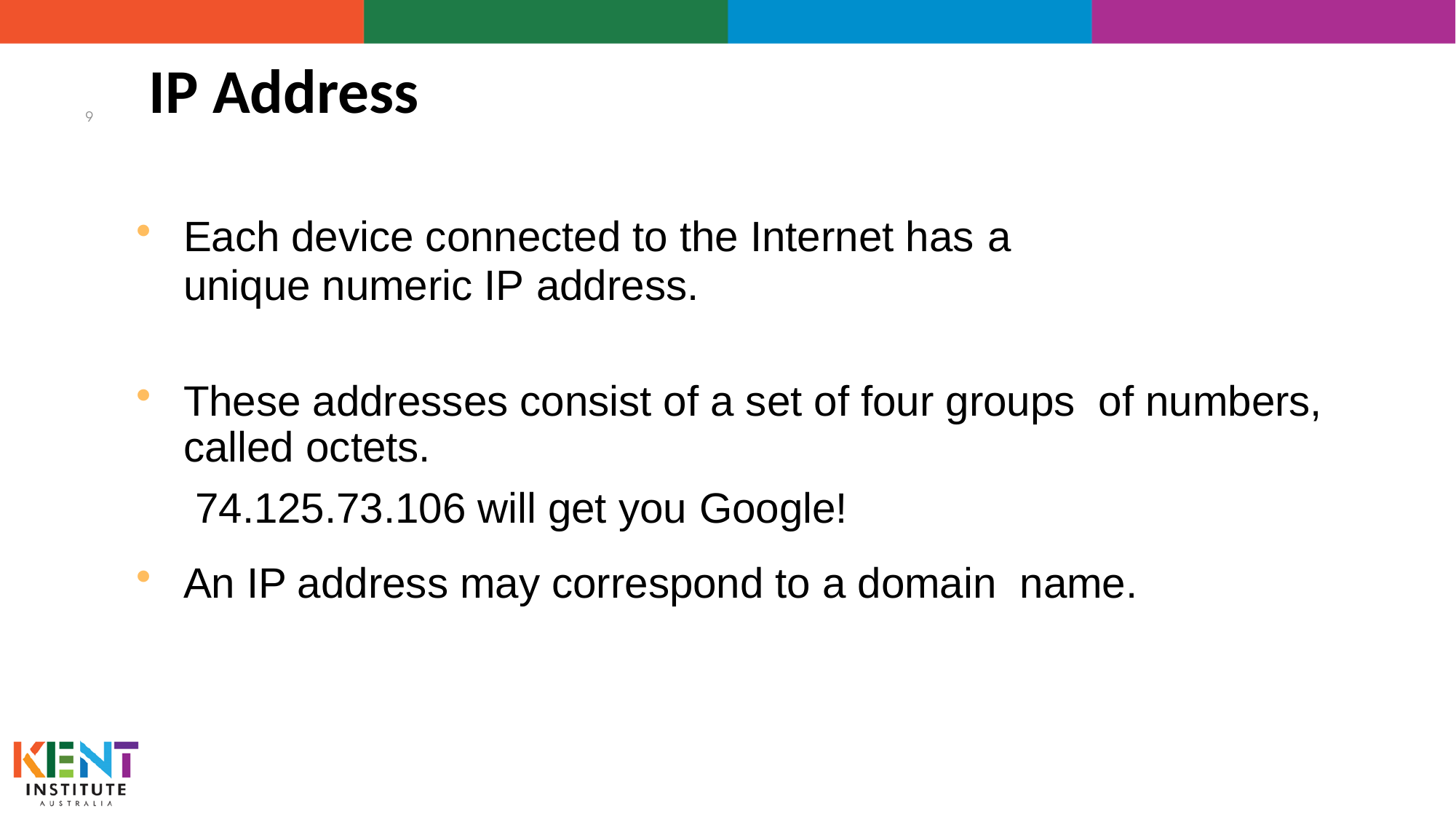

# IP Address
9
Each device connected to the Internet has a
unique numeric IP address.

These addresses consist of a set of four groups  of numbers, called octets.
74.125.73.106 will get you Google!
An IP address may correspond to a domain  name.